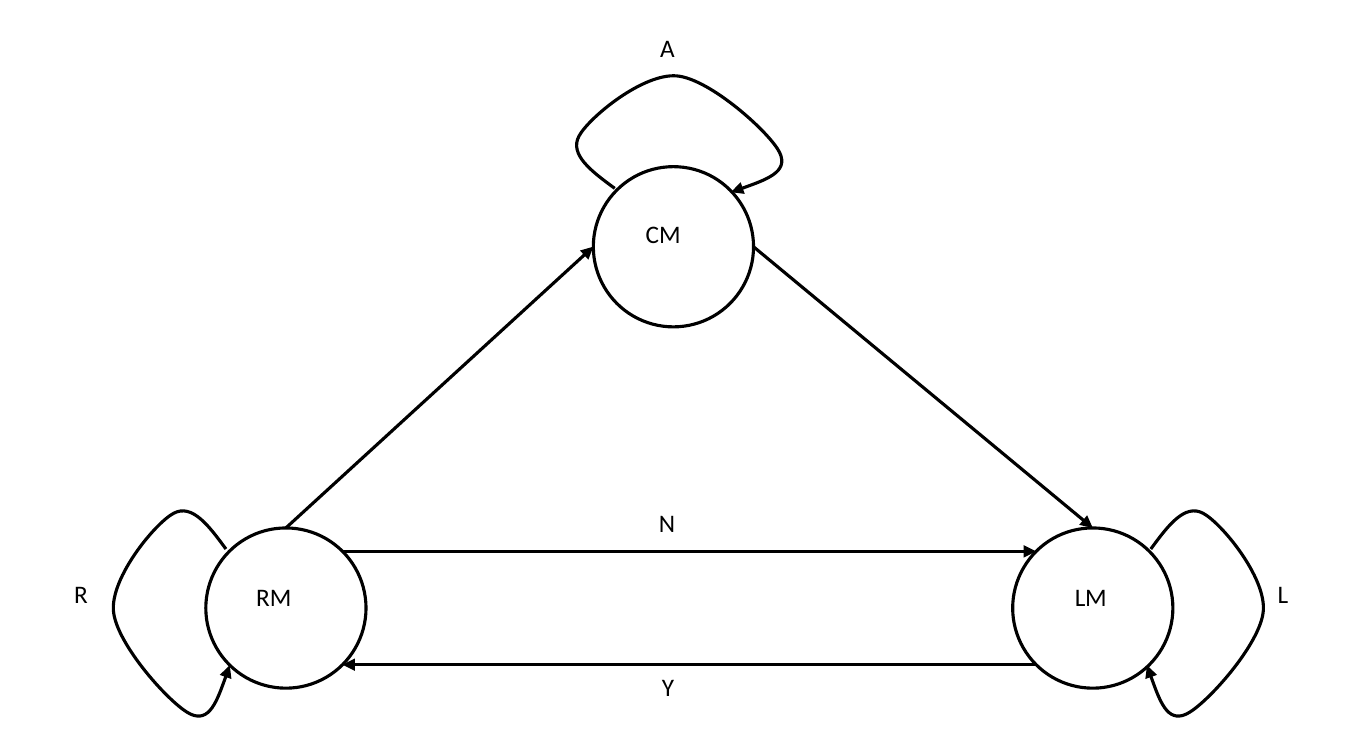

A

CM
N

L

R
L
RM
LM
Y